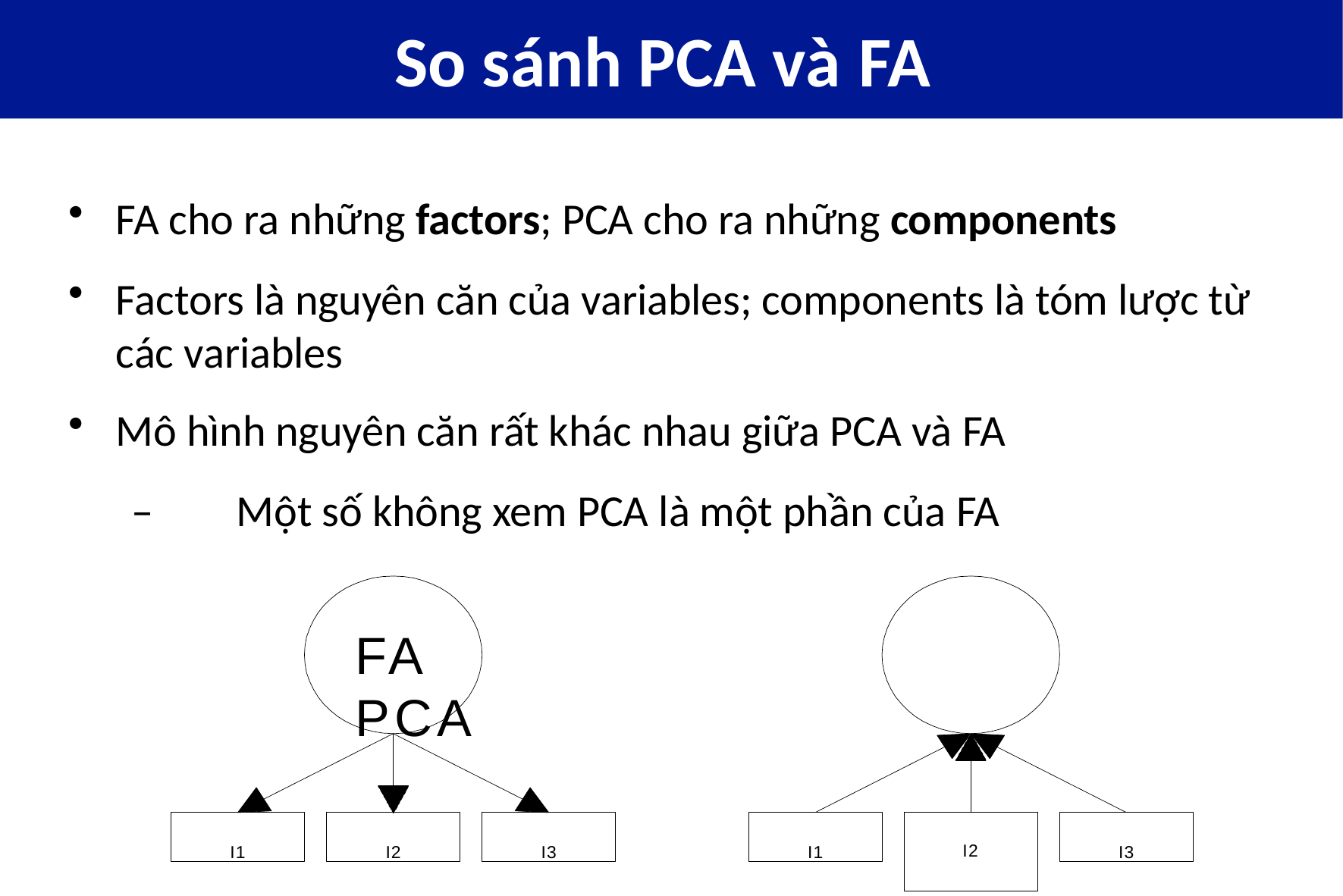

# So sánh PCA và	FA
FA cho ra những factors; PCA cho ra những components
Factors là nguyên căn của variables; components là tóm lược từ  các variables
Mô hình nguyên căn rất khác nhau giữa PCA và FA
–	Một số không xem PCA là một phần của FA

FA	PCA

I1

I2

I3

I1

I3
I2